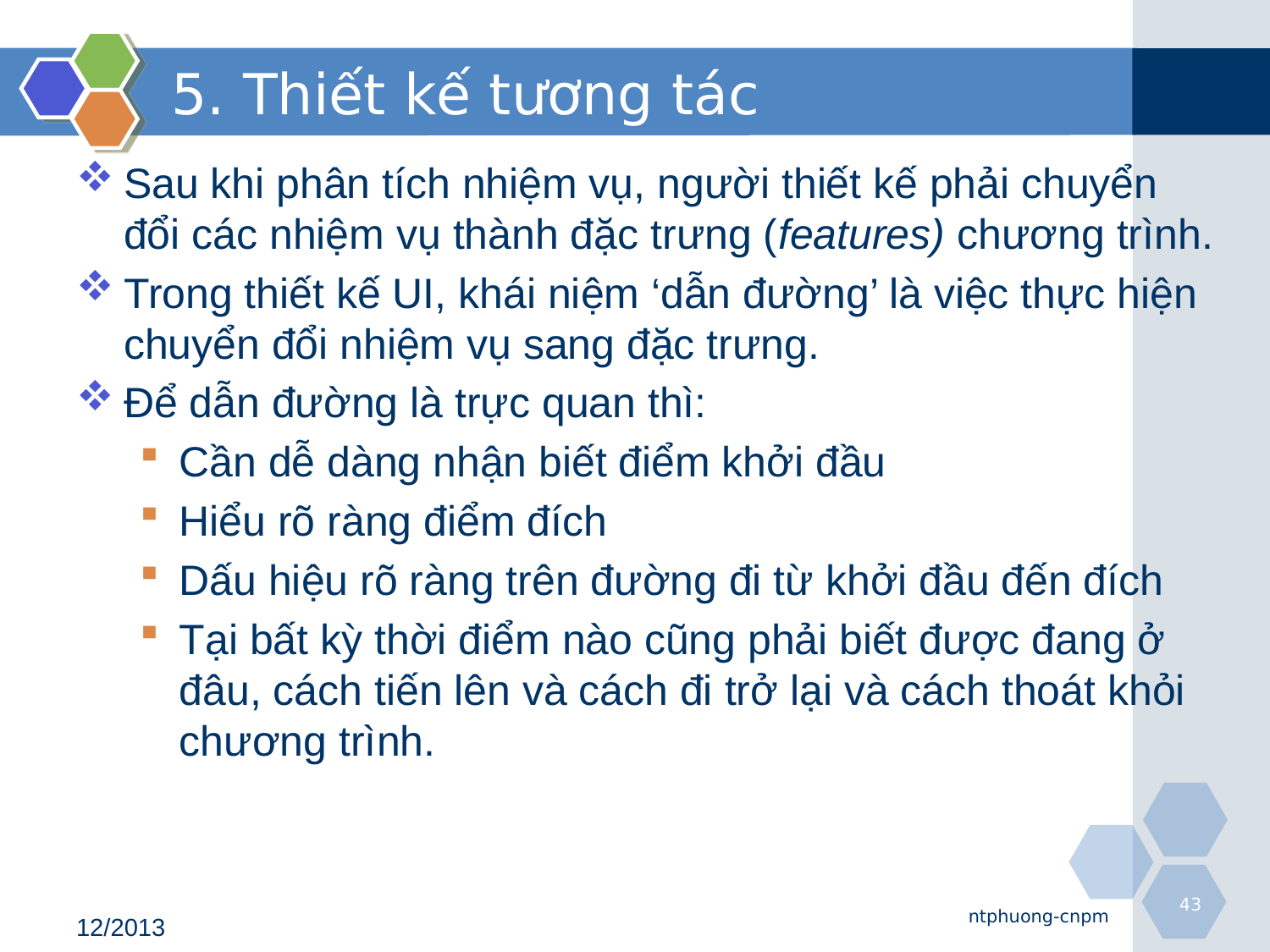

# 5. Thiết kế tương tác
Sau khi phân tích nhiệm vụ, người thiết kế phải chuyển đổi các nhiệm vụ thành đặc trưng (features) chương trình.
Trong thiết kế UI, khái niệm ‘dẫn đường’ là việc thực hiện chuyển đổi nhiệm vụ sang đặc trưng.
Để dẫn đường là trực quan thì:
Cần dễ dàng nhận biết điểm khởi đầu
Hiểu rõ ràng điểm đích
Dấu hiệu rõ ràng trên đường đi từ khởi đầu đến đích
Tại bất kỳ thời điểm nào cũng phải biết được đang ở đâu, cách tiến lên và cách đi trở lại và cách thoát khỏi chương trình.

43
ntphuong-cnpm
12/2013